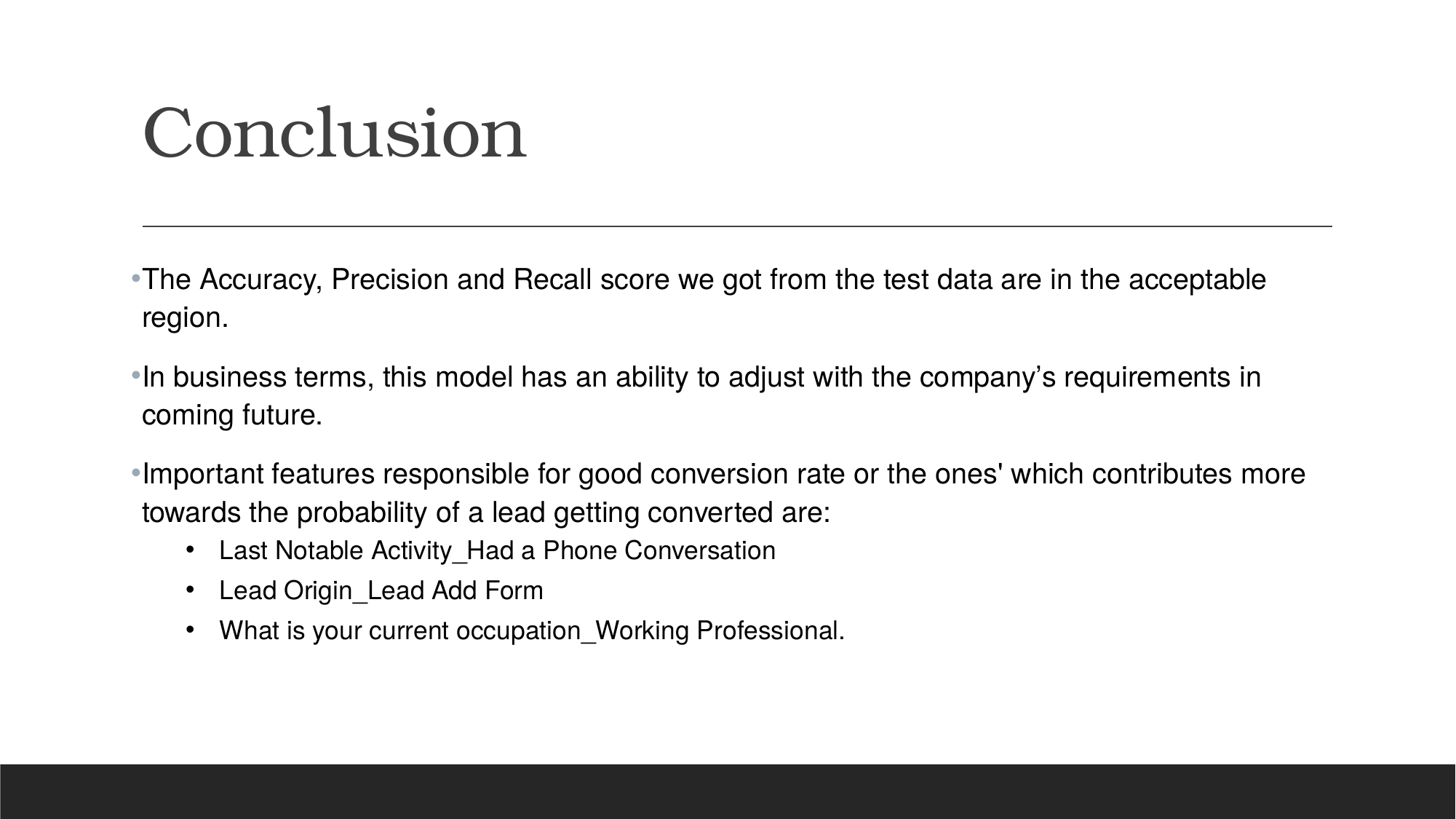

# Conclusion
The Accuracy, Precision and Recall score we got from the test data are in the acceptable region.
In business terms, this model has an ability to adjust with the company’s requirements in coming future.
Important features responsible for good conversion rate or the ones' which contributes more towards the probability of a lead getting converted are:
Last Notable Activity_Had a Phone Conversation
Lead Origin_Lead Add Form
What is your current occupation_Working Professional.